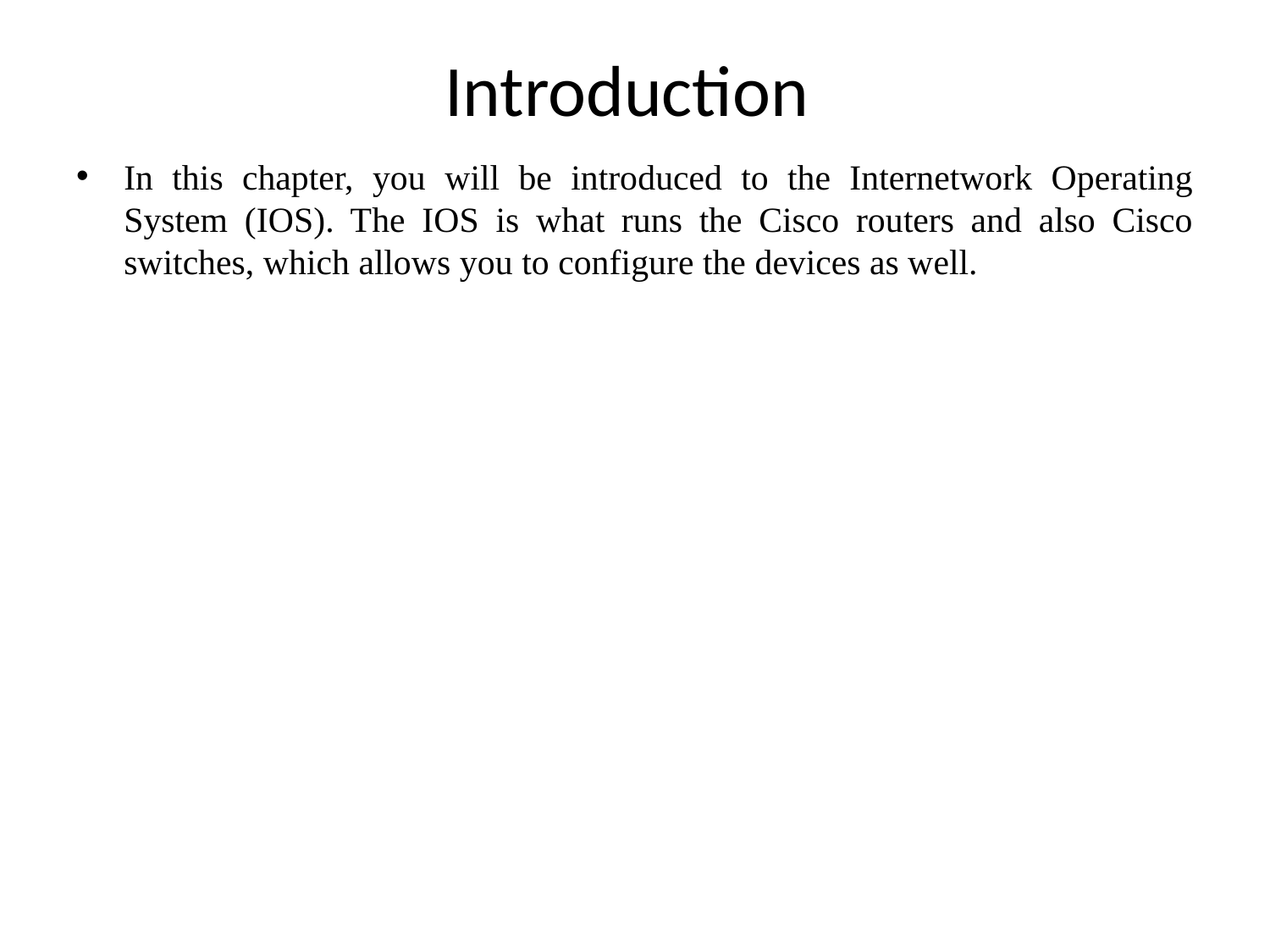

# Introduction
In this chapter, you will be introduced to the Internetwork Operating System (IOS). The IOS is what runs the Cisco routers and also Cisco switches, which allows you to configure the devices as well.